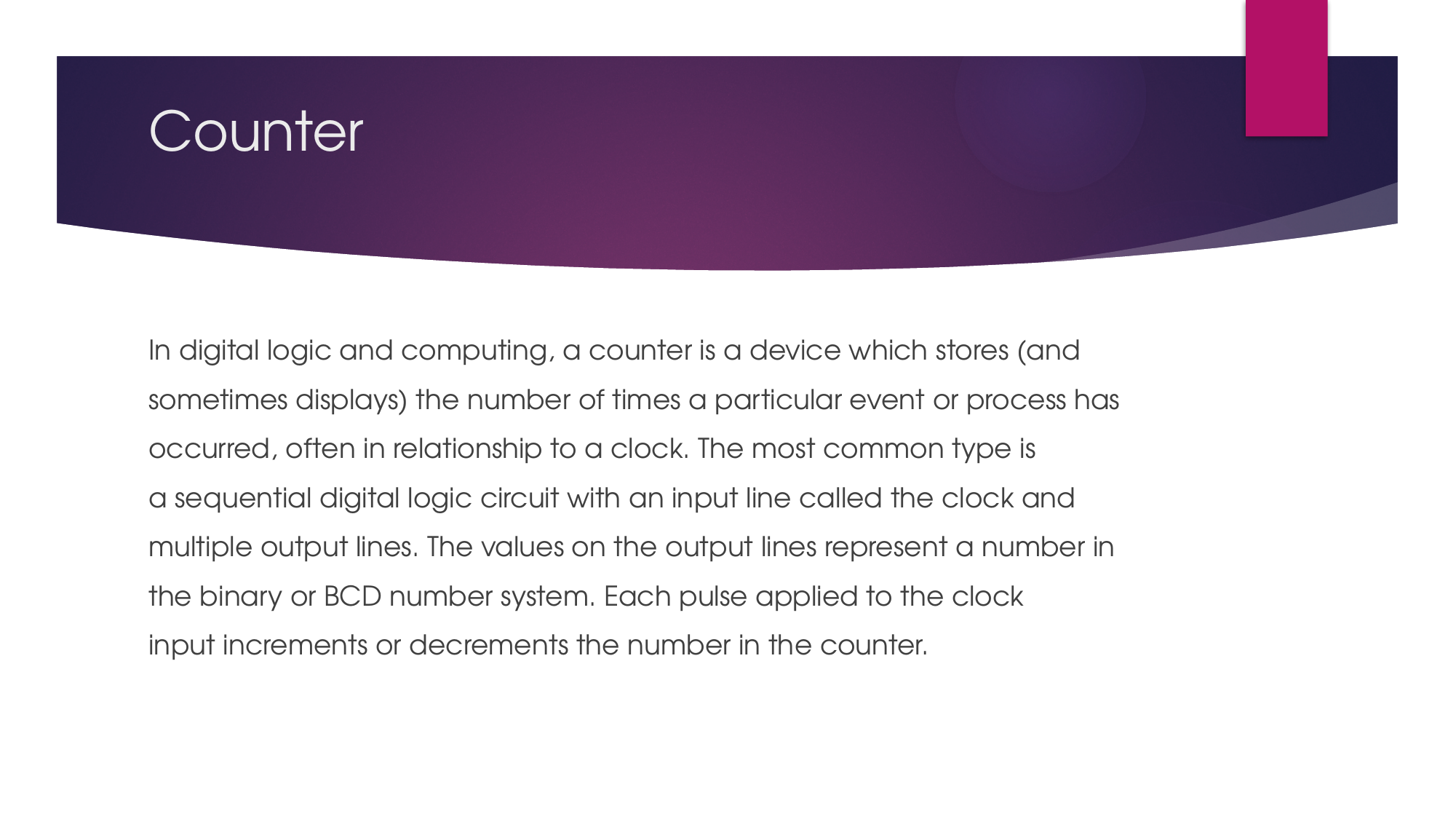

# Counter
In digital logic and computing, a counter is a device which stores (and sometimes displays) the number of times a particular event or process has occurred, often in relationship to a clock. The most common type is a sequential digital logic circuit with an input line called the clock and multiple output lines. The values on the output lines represent a number in the binary or BCD number system. Each pulse applied to the clock input increments or decrements the number in the counter.